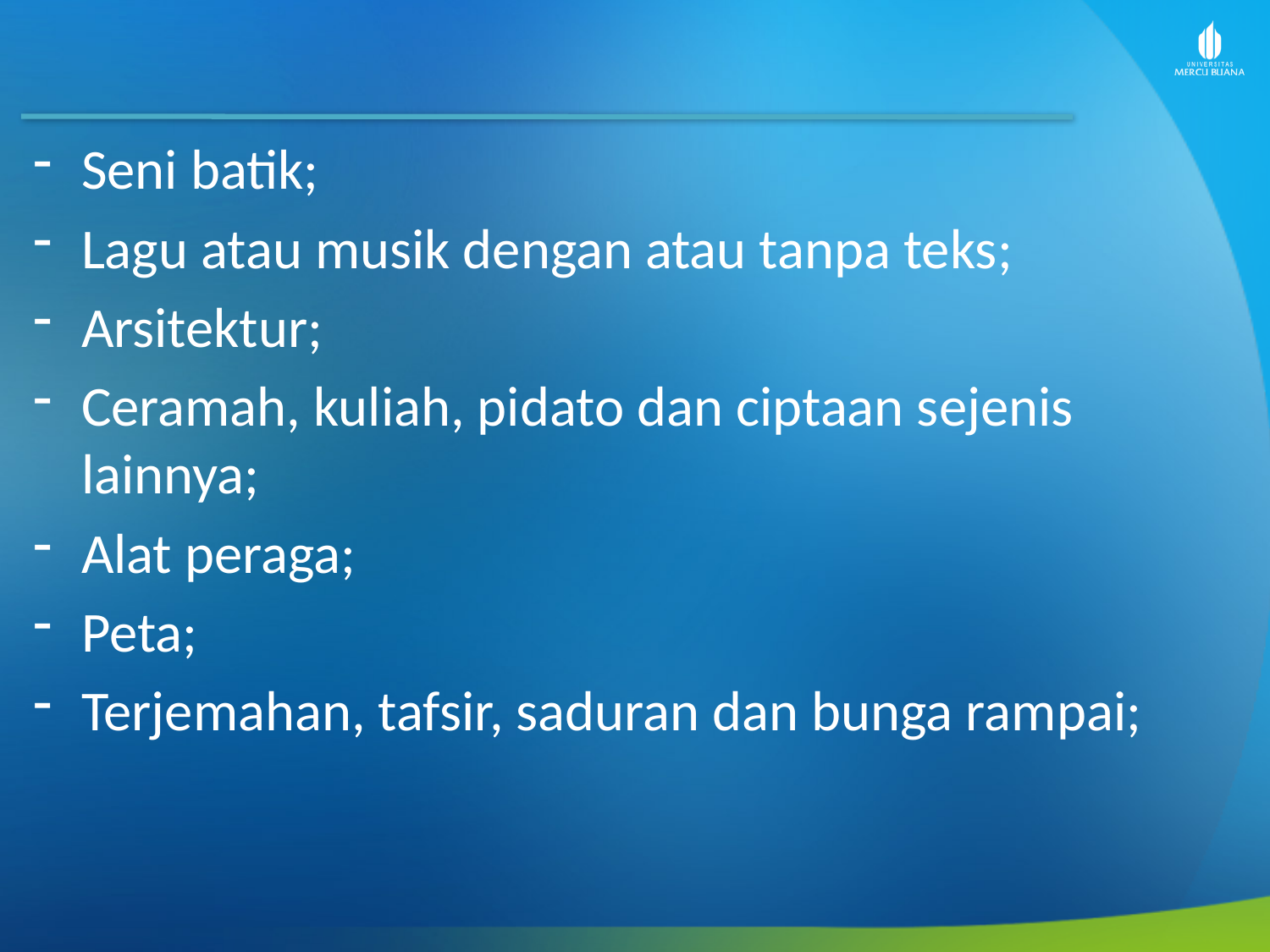

Seni batik;
Lagu atau musik dengan atau tanpa teks;
Arsitektur;
Ceramah, kuliah, pidato dan ciptaan sejenis lainnya;
Alat peraga;
Peta;
Terjemahan, tafsir, saduran dan bunga rampai;